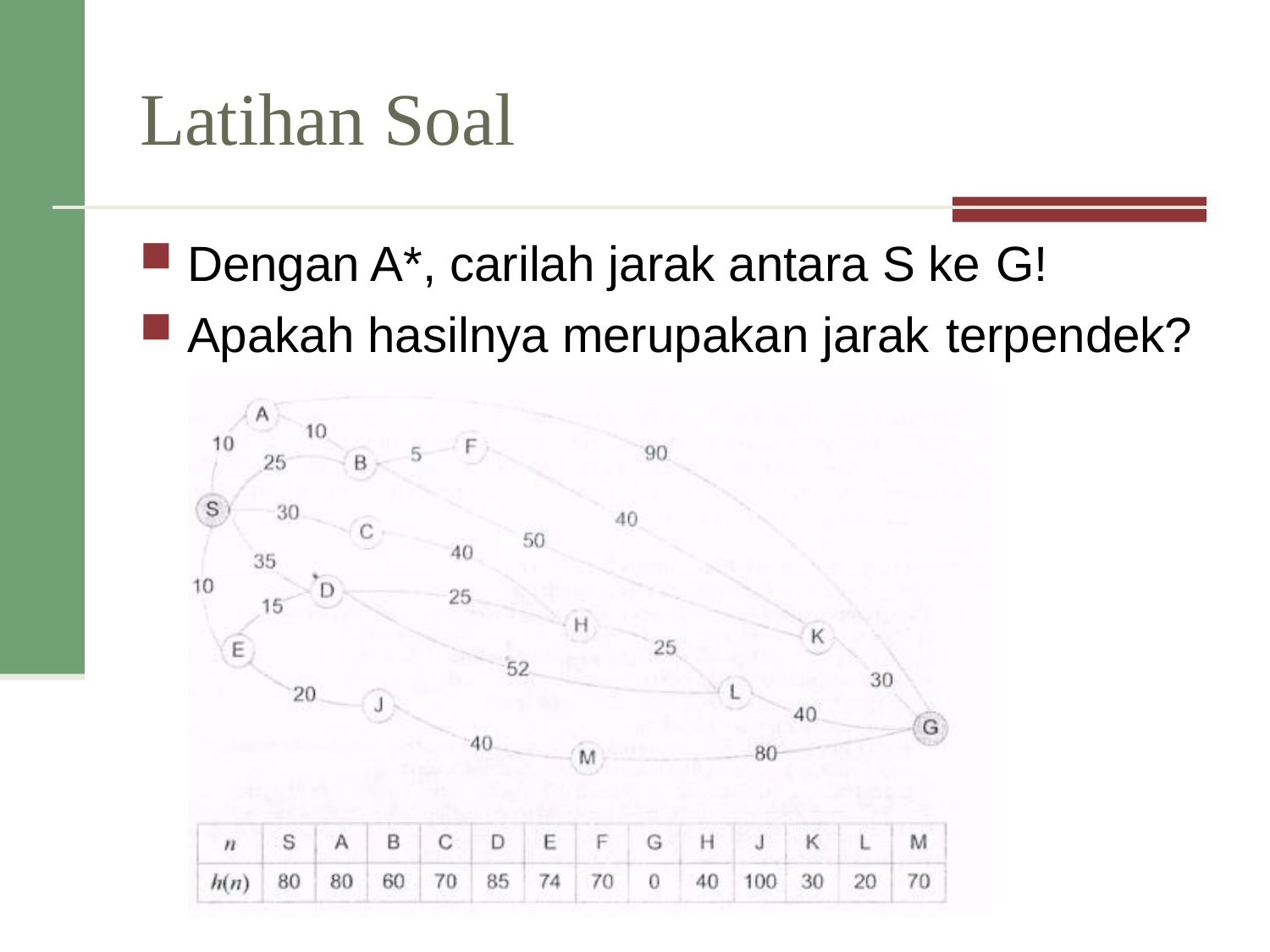

# Latihan Soal
Dengan A*, carilah jarak antara S ke G!
Apakah hasilnya merupakan jarak terpendek?